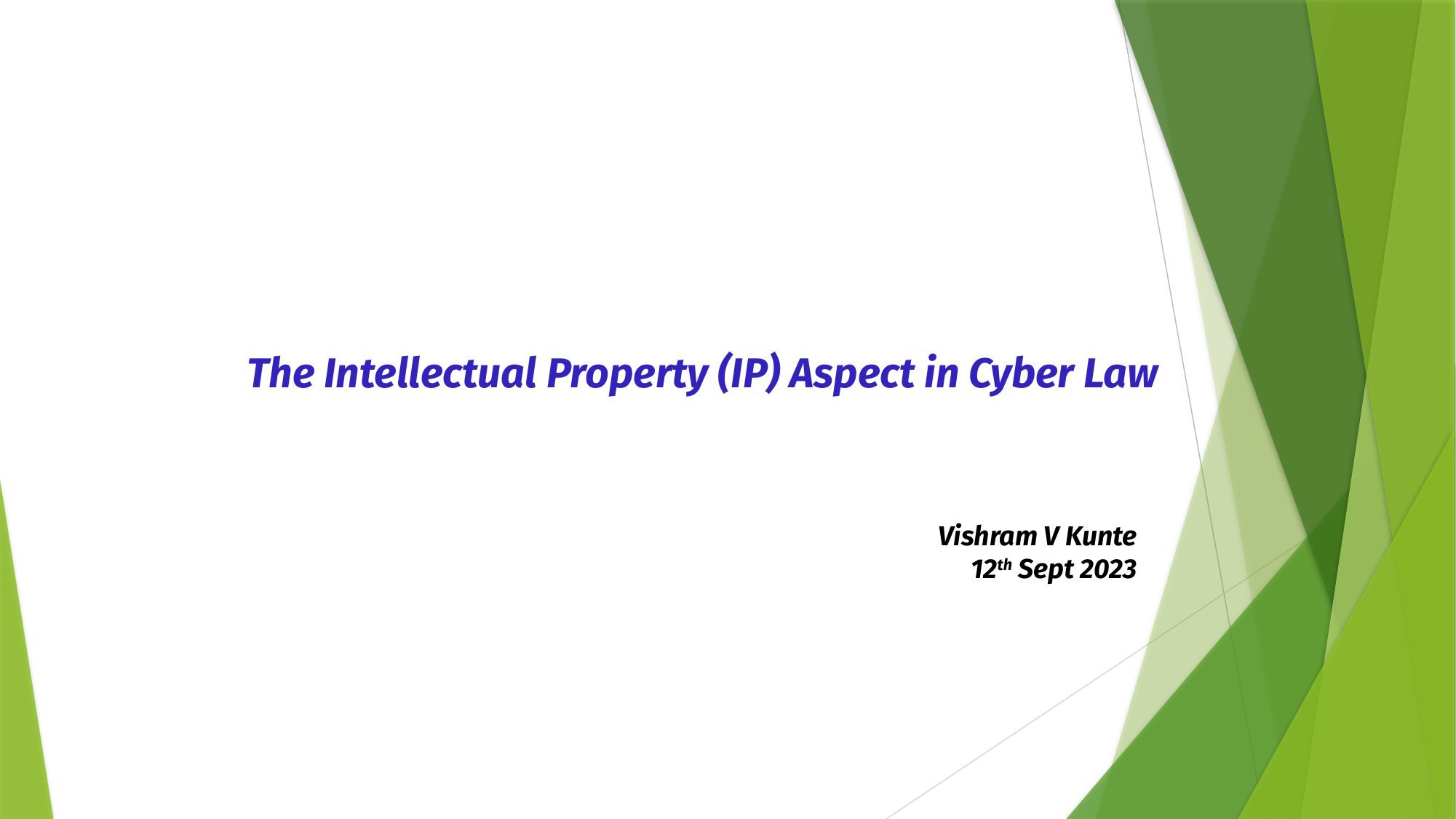

# The Intellectual Property (IP) Aspect in Cyber Law
Vishram V Kunte
12th Sept 2023